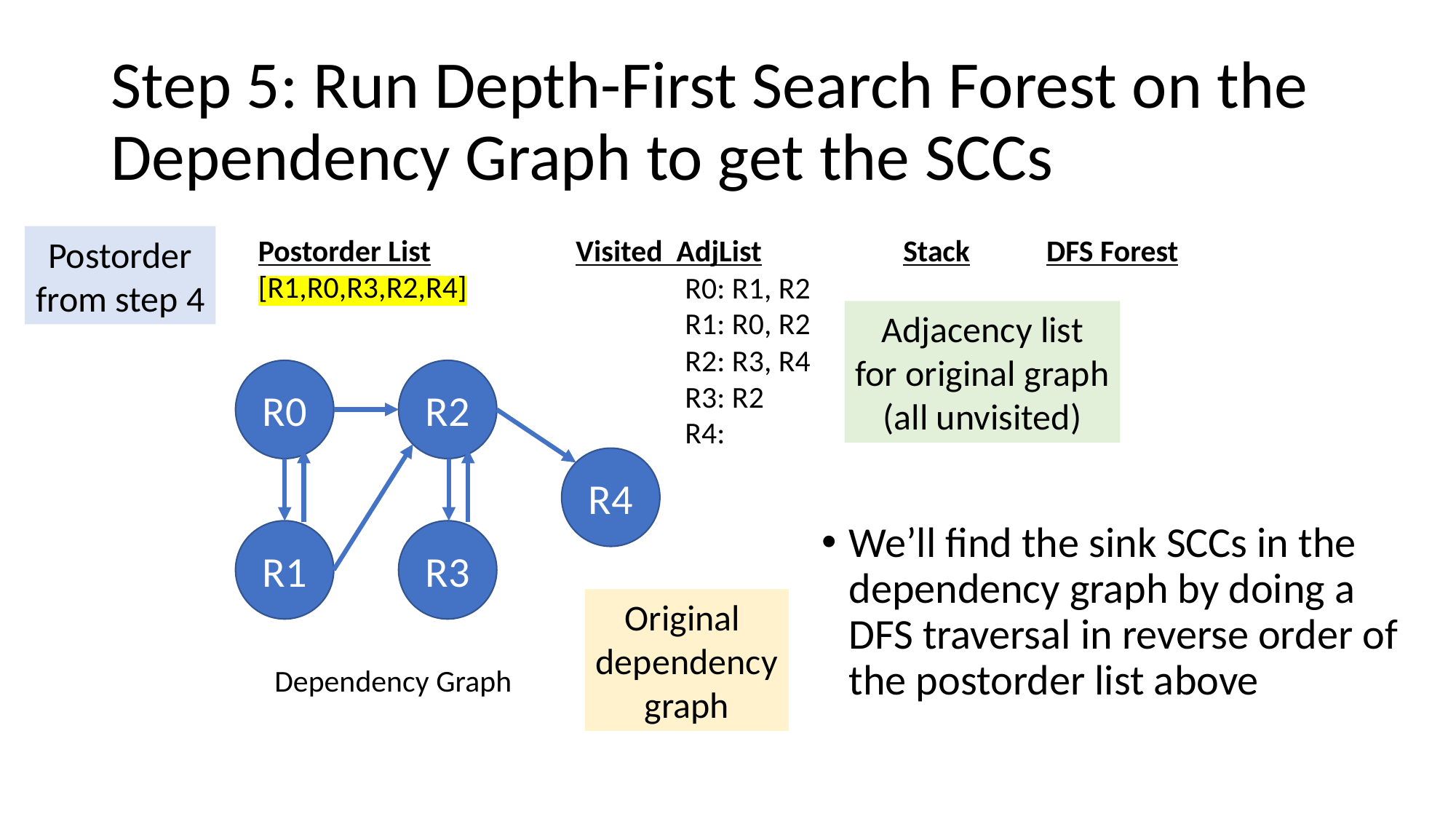

# Step 5: Run Depth-First Search Forest on the Dependency Graph to get the SCCs
Postorder
from step 4
Postorder List
[R1,R0,R3,R2,R4]
Visited  AdjList
        	R0: R1, R2
	R1: R0, R2
	R2: R3, R4
	R3: R2
	R4:

Stack

DFS Forest
Adjacency list
for original graph
(all unvisited)
R0
R2
R4
R1
R3
We’ll find the sink SCCs in the dependency graph by doing a DFS traversal in reverse order of the postorder list above
Original
dependency
graph
Dependency Graph